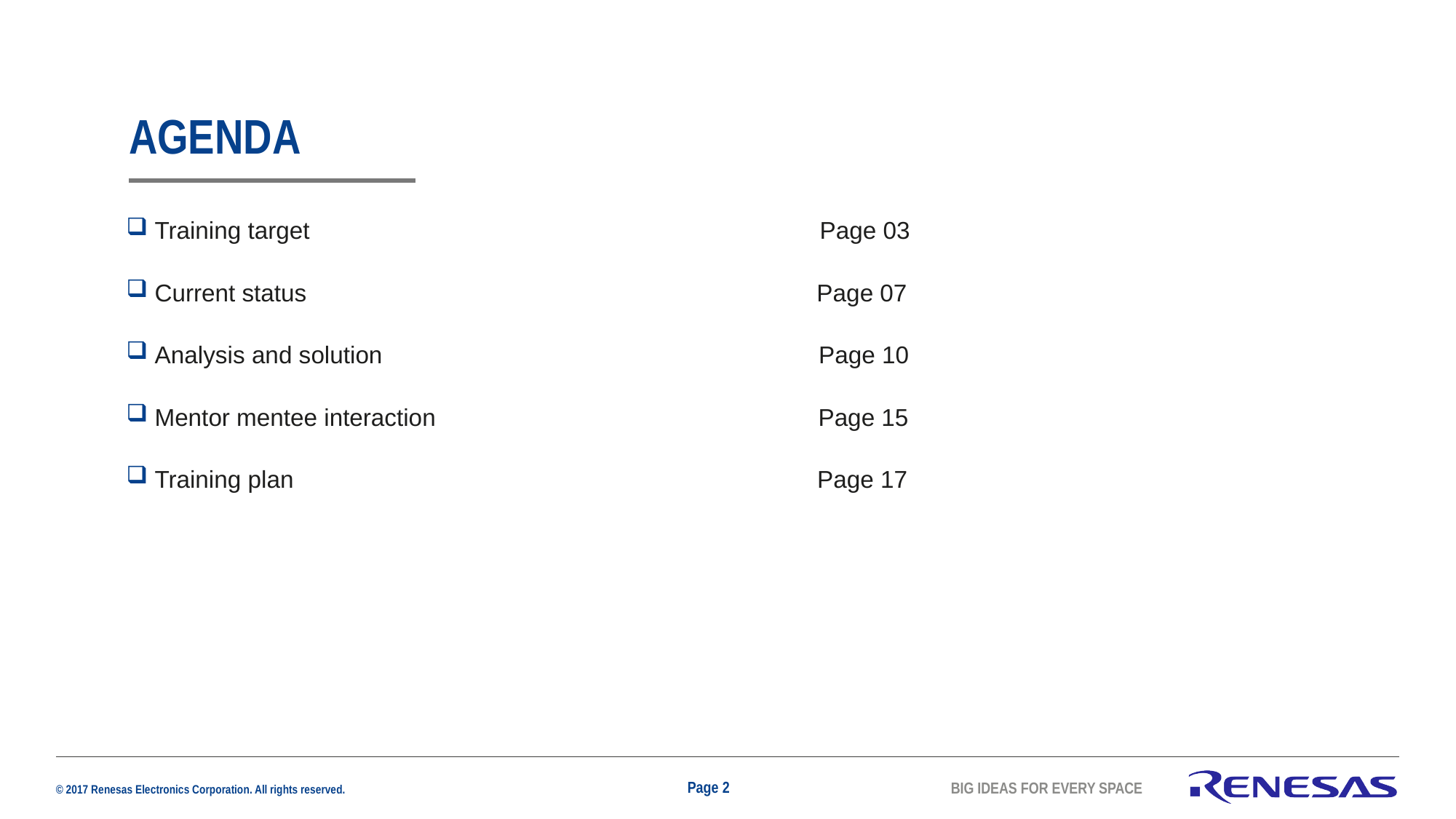

# Agenda
 Training target                                                                            Page 03
 Current status                                                                            Page 07
 Analysis and solution                                                                 Page 10
 Mentor mentee interaction                                                         Page 15
 Training plan                                                                              Page 17

Page 2